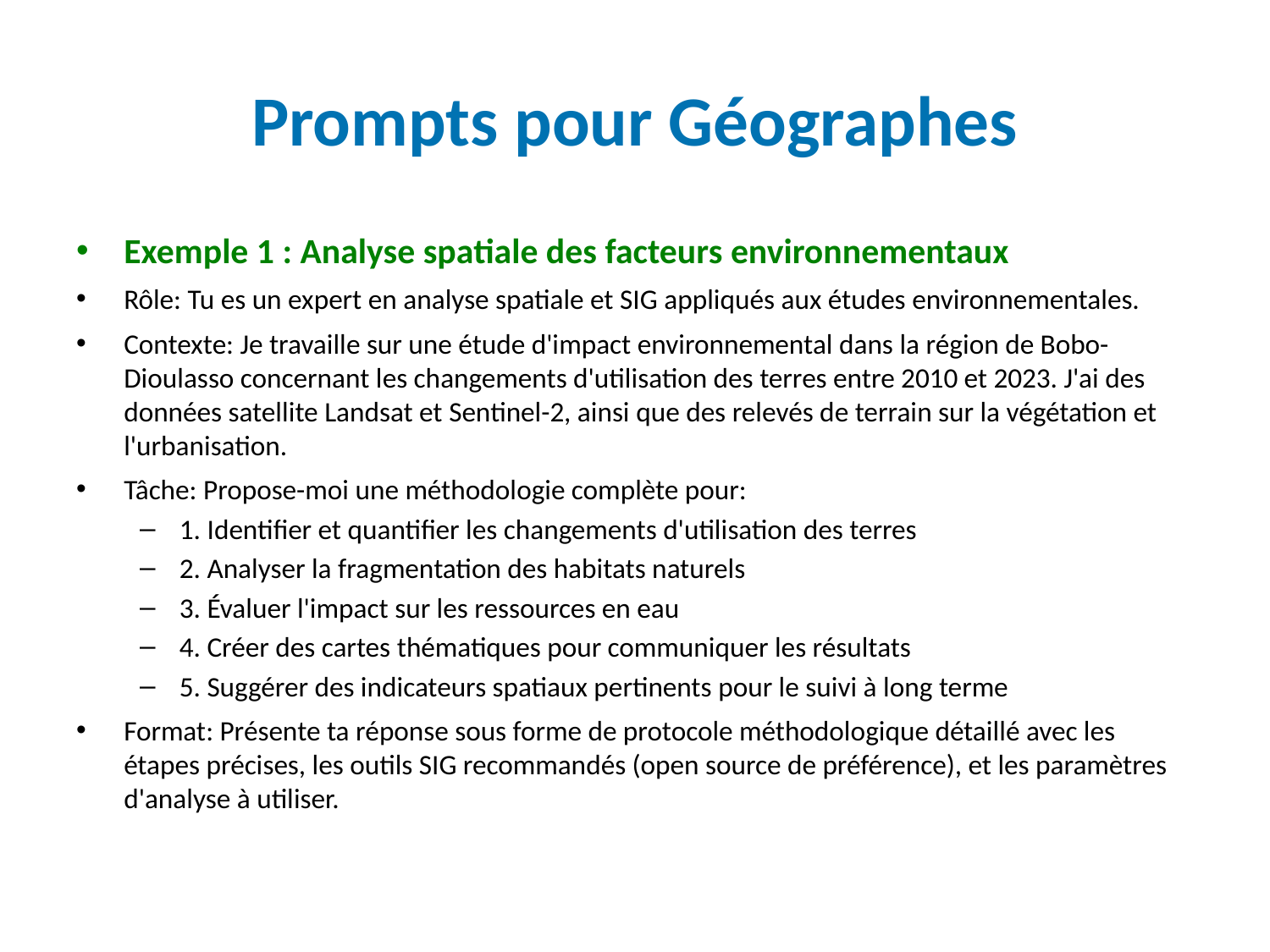

# Prompts pour Géographes
Exemple 1 : Analyse spatiale des facteurs environnementaux
Rôle: Tu es un expert en analyse spatiale et SIG appliqués aux études environnementales.
Contexte: Je travaille sur une étude d'impact environnemental dans la région de Bobo-Dioulasso concernant les changements d'utilisation des terres entre 2010 et 2023. J'ai des données satellite Landsat et Sentinel-2, ainsi que des relevés de terrain sur la végétation et l'urbanisation.
Tâche: Propose-moi une méthodologie complète pour:
1. Identifier et quantifier les changements d'utilisation des terres
2. Analyser la fragmentation des habitats naturels
3. Évaluer l'impact sur les ressources en eau
4. Créer des cartes thématiques pour communiquer les résultats
5. Suggérer des indicateurs spatiaux pertinents pour le suivi à long terme
Format: Présente ta réponse sous forme de protocole méthodologique détaillé avec les étapes précises, les outils SIG recommandés (open source de préférence), et les paramètres d'analyse à utiliser.